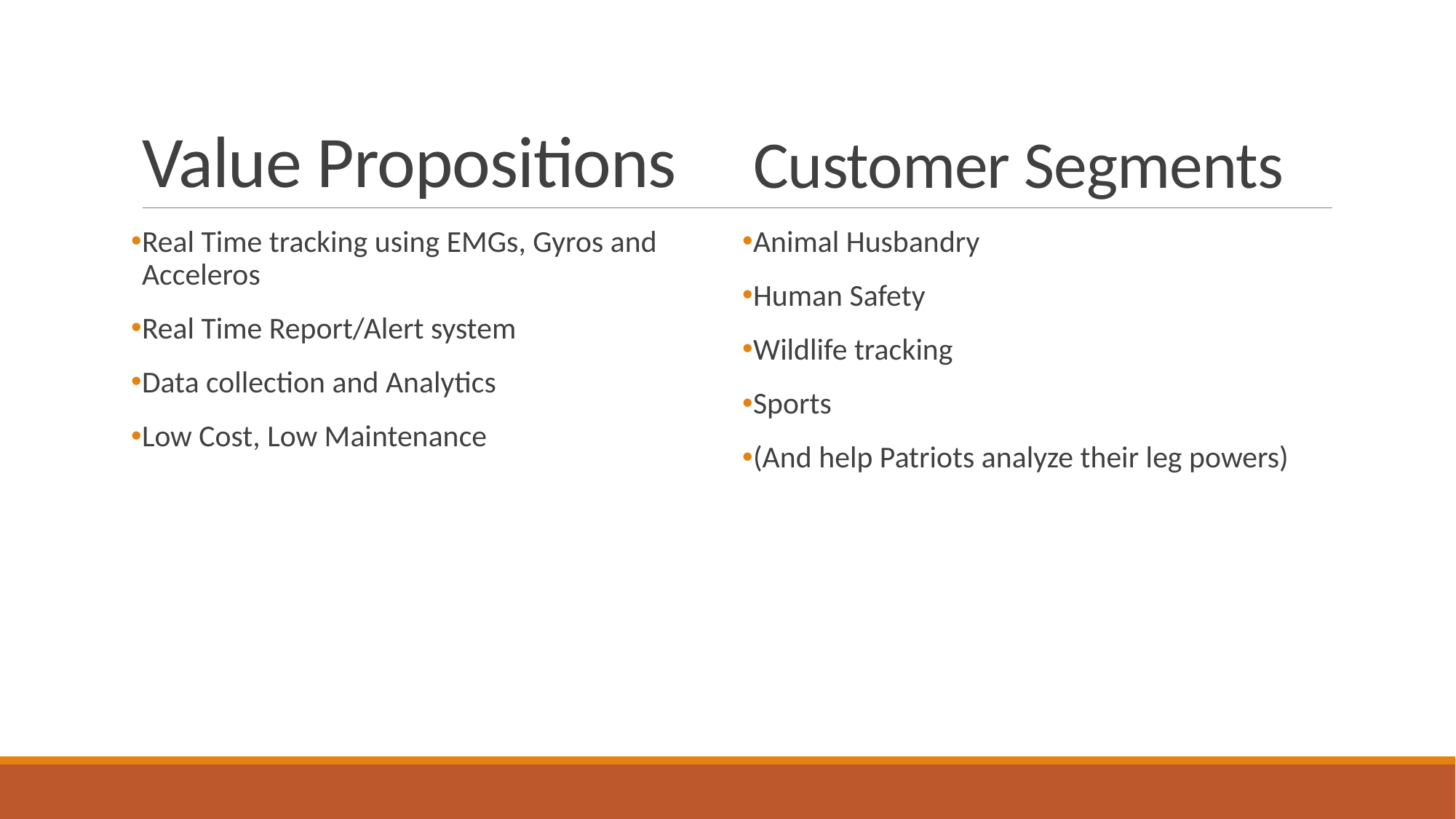

Customer Segments
# Value Propositions
Real Time tracking using EMGs, Gyros and Acceleros
Real Time Report/Alert system
Data collection and Analytics
Low Cost, Low Maintenance

Animal Husbandry
Human Safety
Wildlife tracking
Sports
(And help Patriots analyze their leg powers)